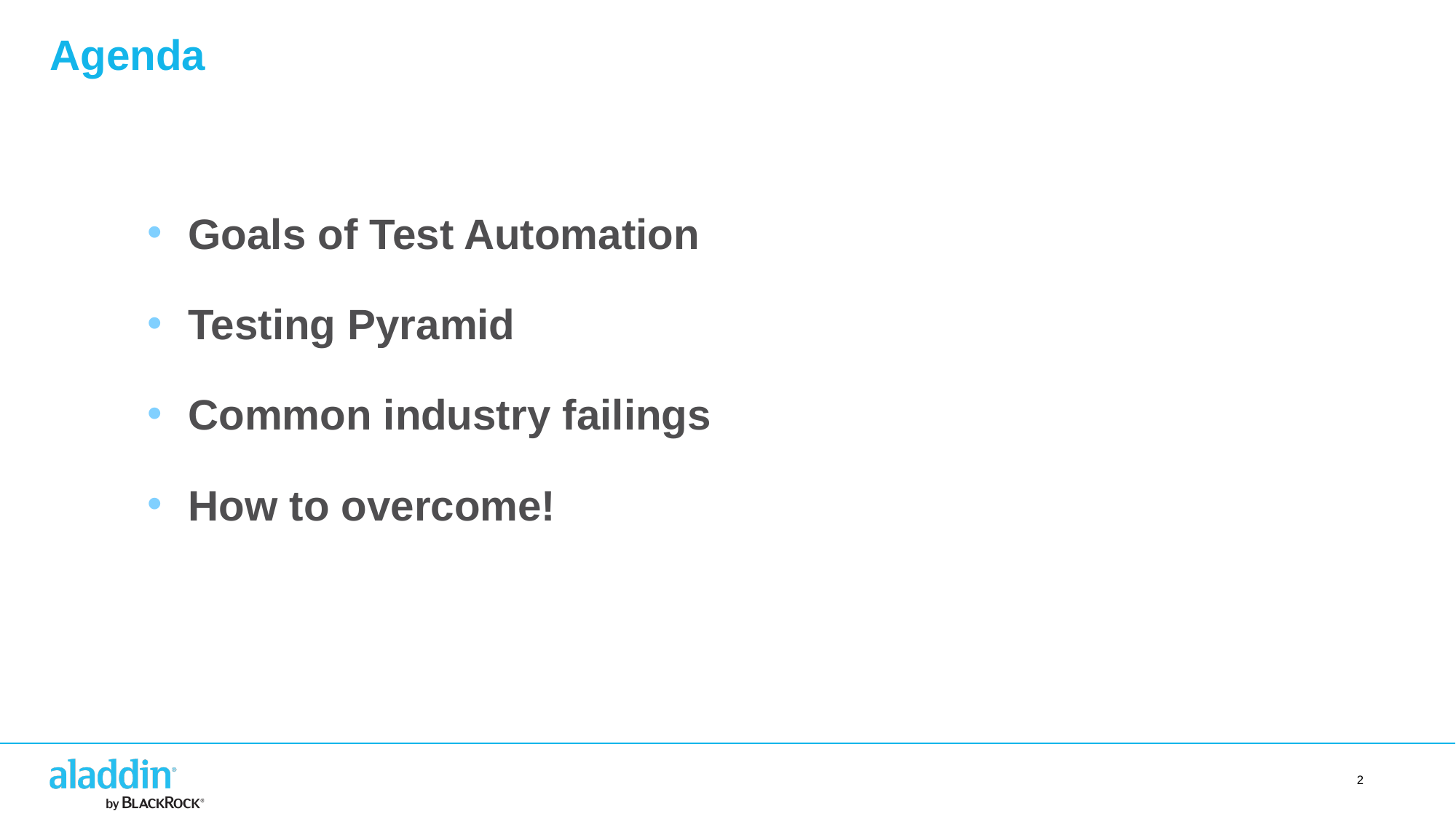

Agenda
Goals of Test Automation
Testing Pyramid
Common industry failings
How to overcome!
2